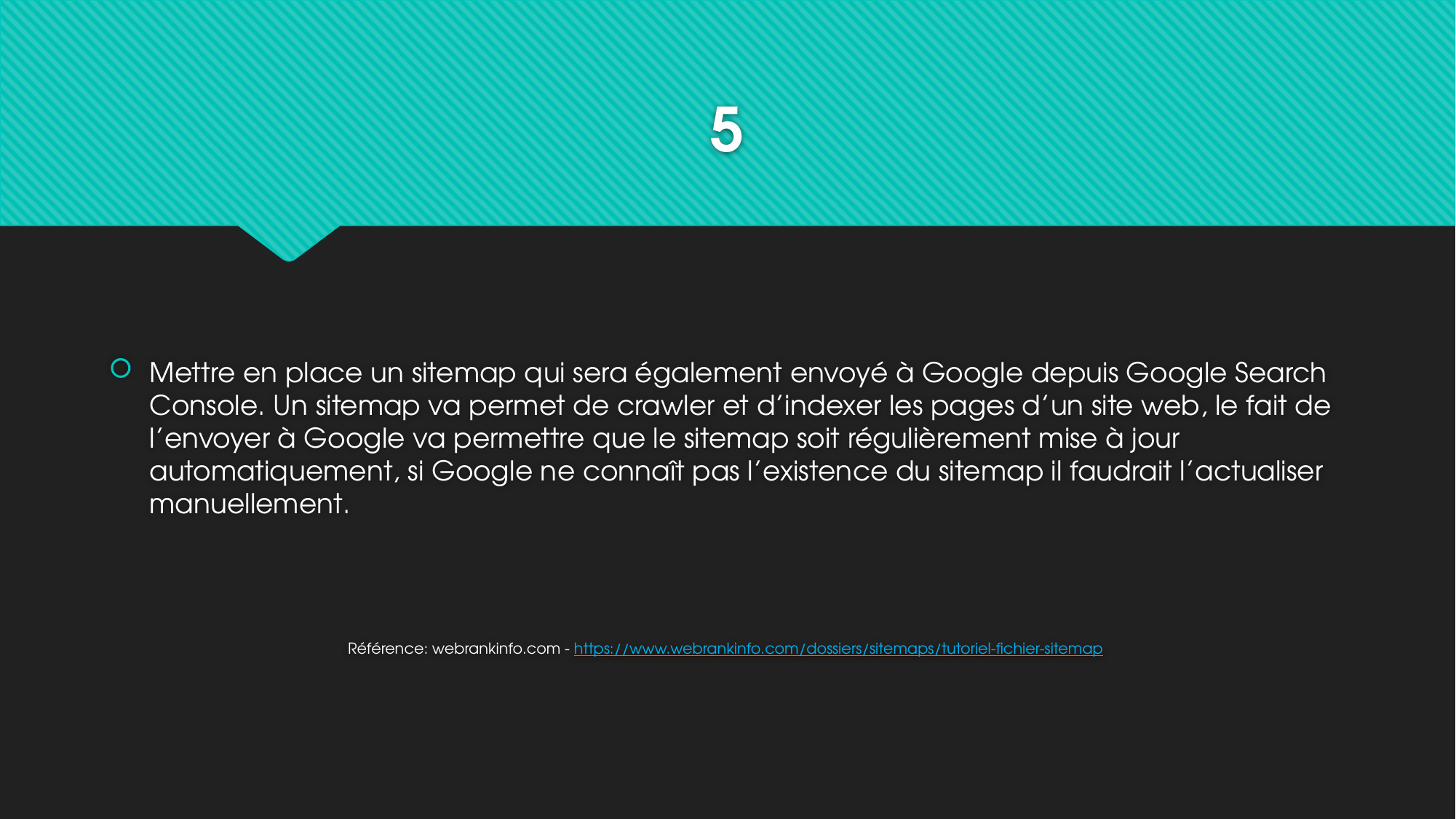

# 5

Mettre en place un sitemap qui sera également envoyé à Google depuis Google Search Console. Un sitemap va permet de crawler et d’indexer les pages d’un site web, le fait de l’envoyer à Google va permettre que le sitemap soit régulièrement mise à jour automatiquement, si Google ne connaît pas l’existence du sitemap il faudrait l’actualiser manuellement.

Référence: webrankinfo.com - https://www.webrankinfo.com/dossiers/sitemaps/tutoriel-fichier-sitemap